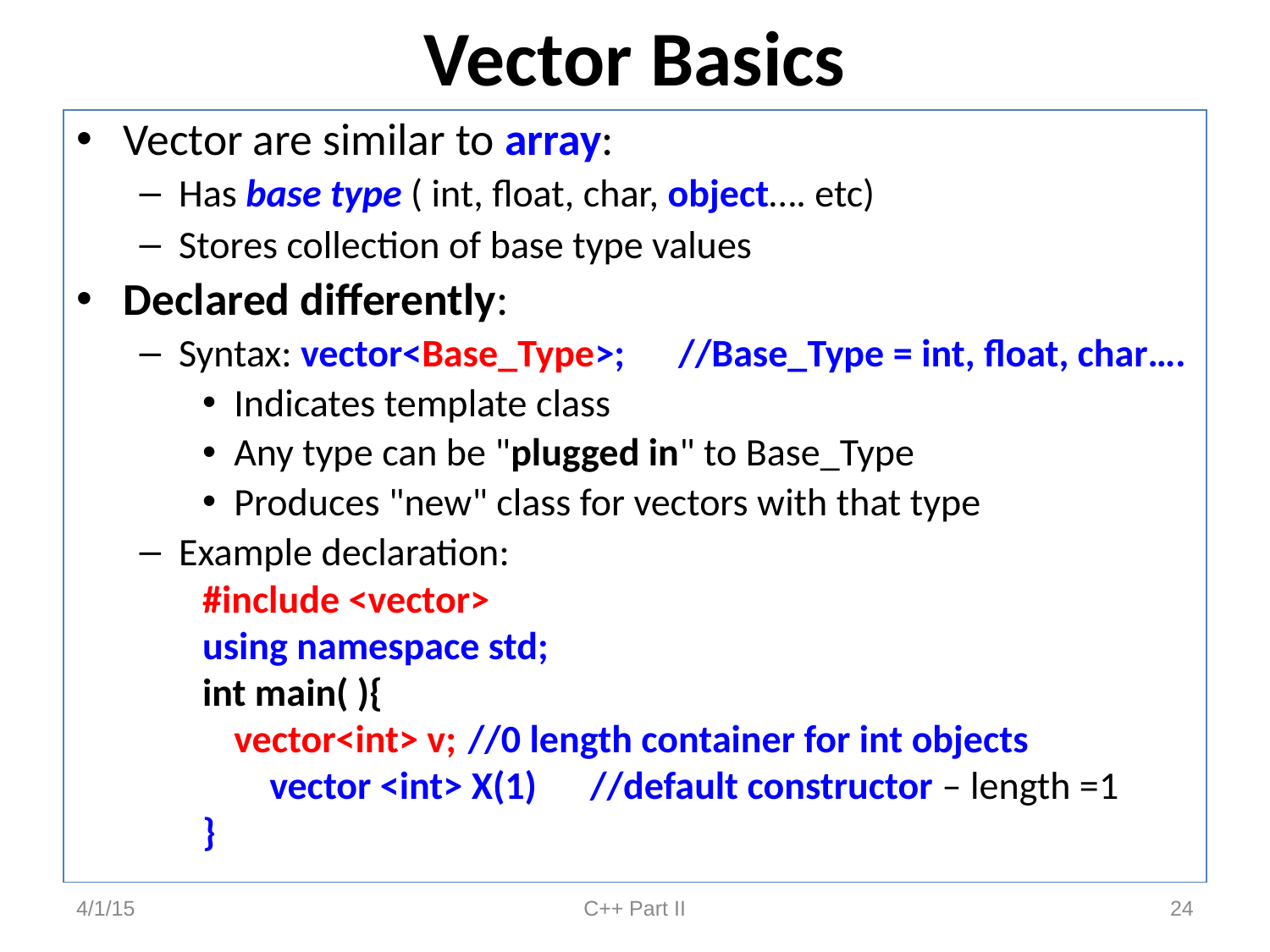

# Vector Basics
Vector are similar to array:
Has base type ( int, float, char, object…. etc)
Stores collection of base type values
Declared differently:
Syntax: vector<Base_Type>;      //Base_Type = int, float, char….
Indicates template class
Any type can be "plugged in" to Base_Type
Produces "new" class for vectors with that type
Example declaration:
#include <vector>
using namespace std;
int main( ){
		vector<int> v;		//0 length container for int objects
	    vector <int> X(1)      //default constructor – length =1
}

4/1/15
C++ Part II
24